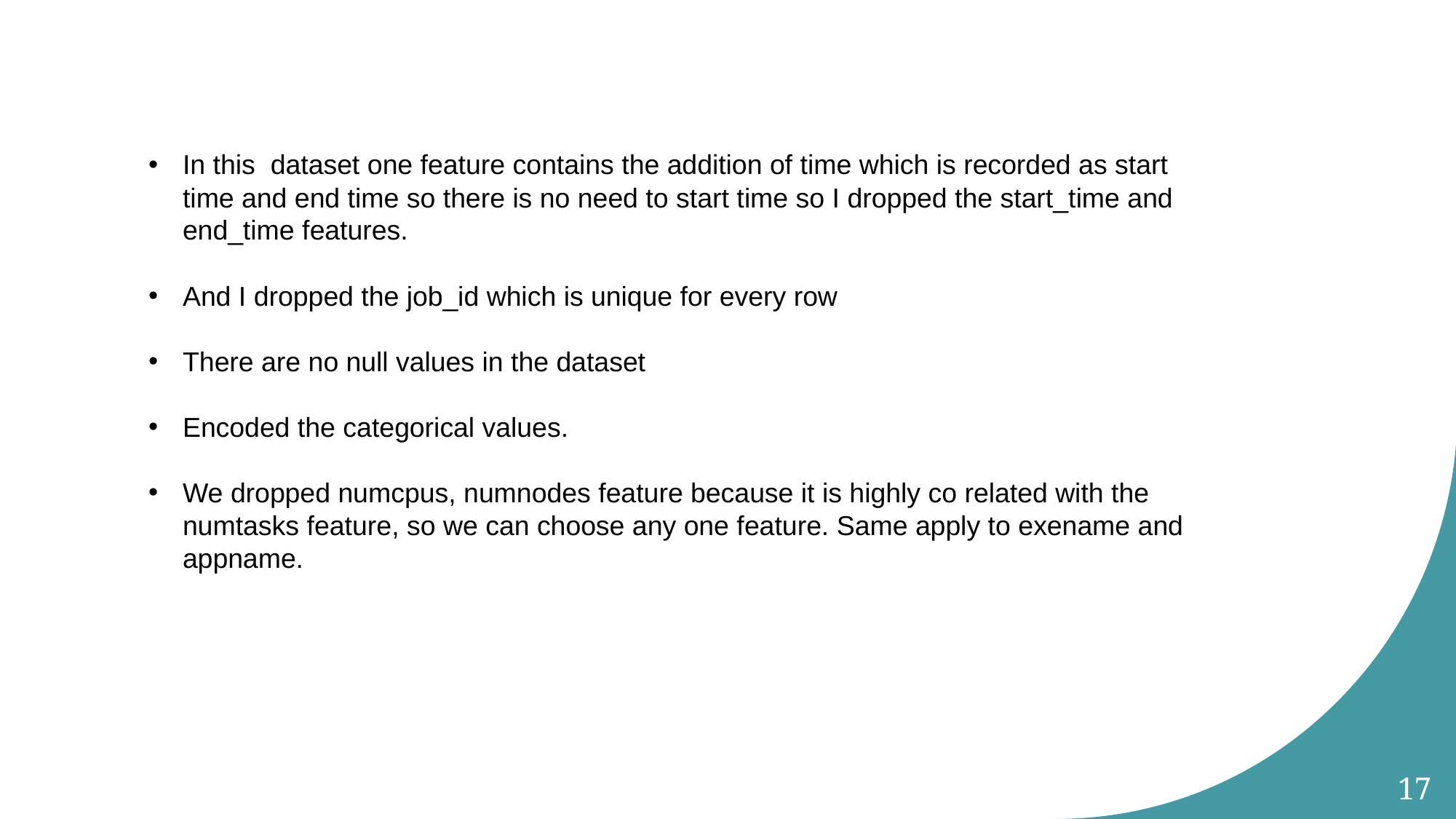

In this  dataset one feature contains the addition of time which is recorded as start time and end time so there is no need to start time so I dropped the start_time and end_time features.

And I dropped the job_id which is unique for every row

There are no null values in the dataset

Encoded the categorical values.

We dropped numcpus, numnodes feature because it is highly co related with the numtasks feature, so we can choose any one feature. Same apply to exename and appname.

17